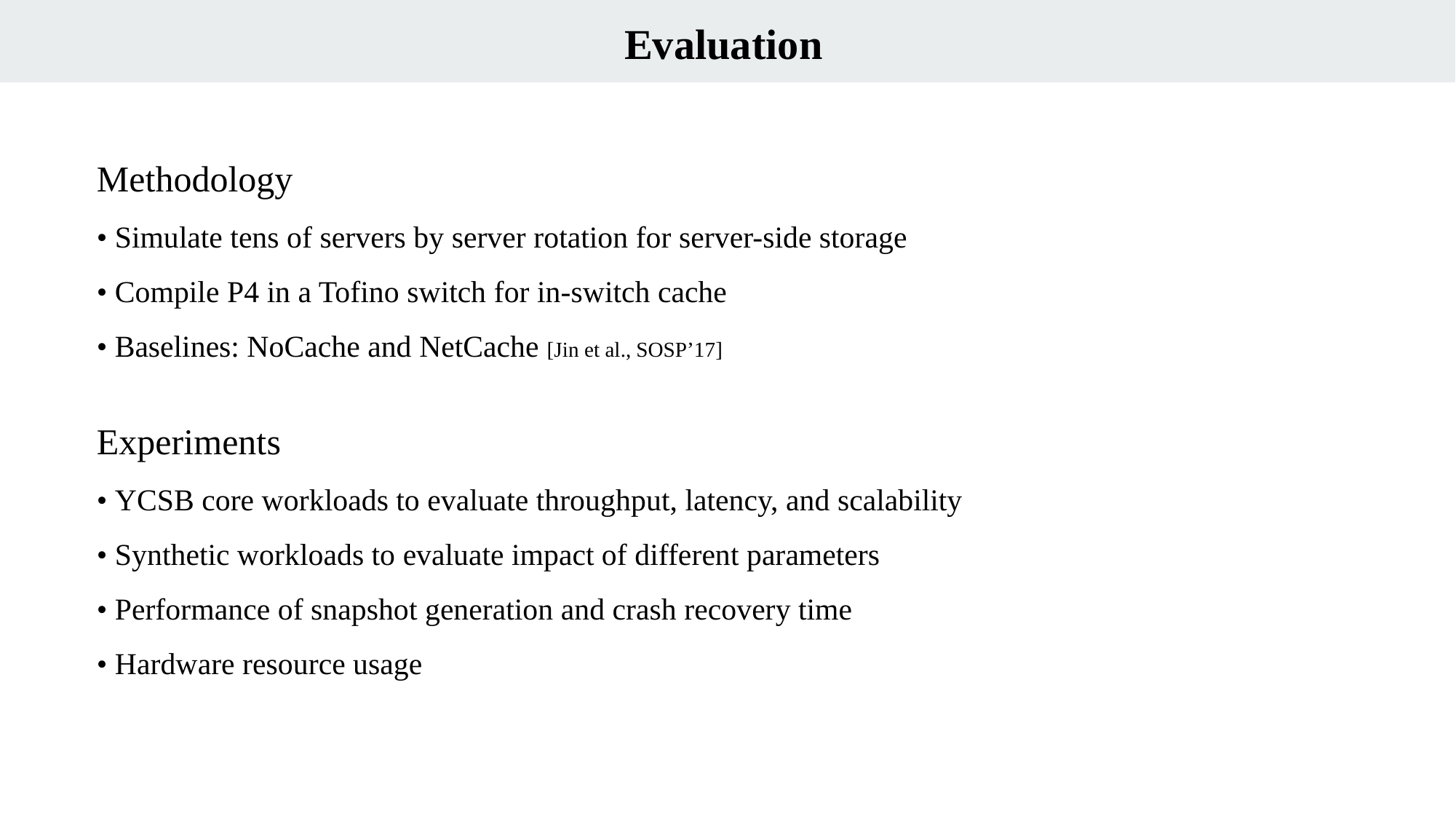

Evaluation
Methodology
• Simulate tens of servers by server rotation for server-side storage
• Compile P4 in a Tofino switch for in-switch cache
• Baselines: NoCache and NetCache [Jin et al., SOSP’17]
Experiments
• YCSB core workloads to evaluate throughput, latency, and scalability
• Synthetic workloads to evaluate impact of different parameters
• Performance of snapshot generation and crash recovery time
• Hardware resource usage